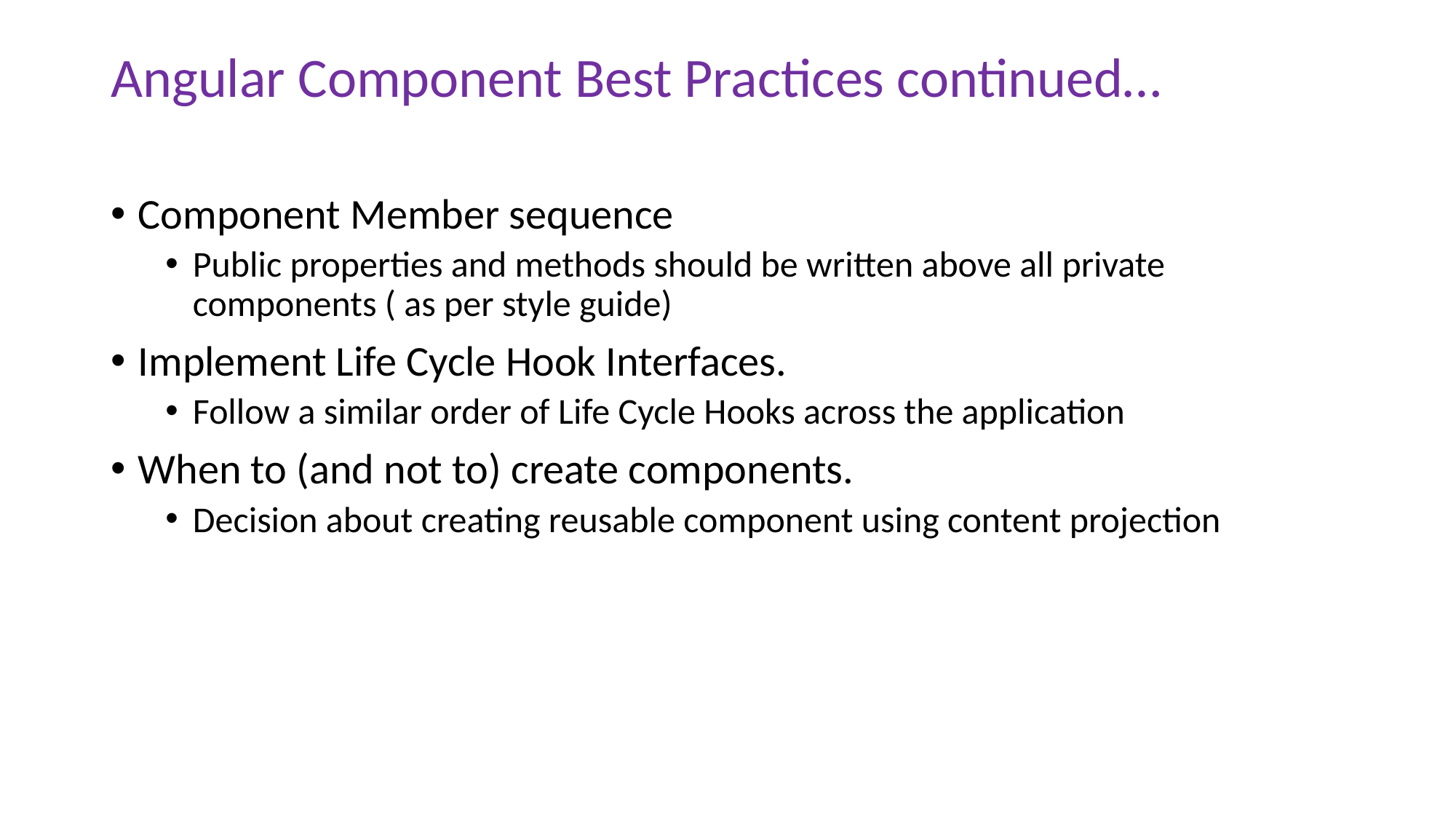

# Angular Component Best Practices continued…

Component Member sequence
Public properties and methods should be written above all private components ( as per style guide)
Implement Life Cycle Hook Interfaces.
Follow a similar order of Life Cycle Hooks across the application
When to (and not to) create components.
Decision about creating reusable component using content projection